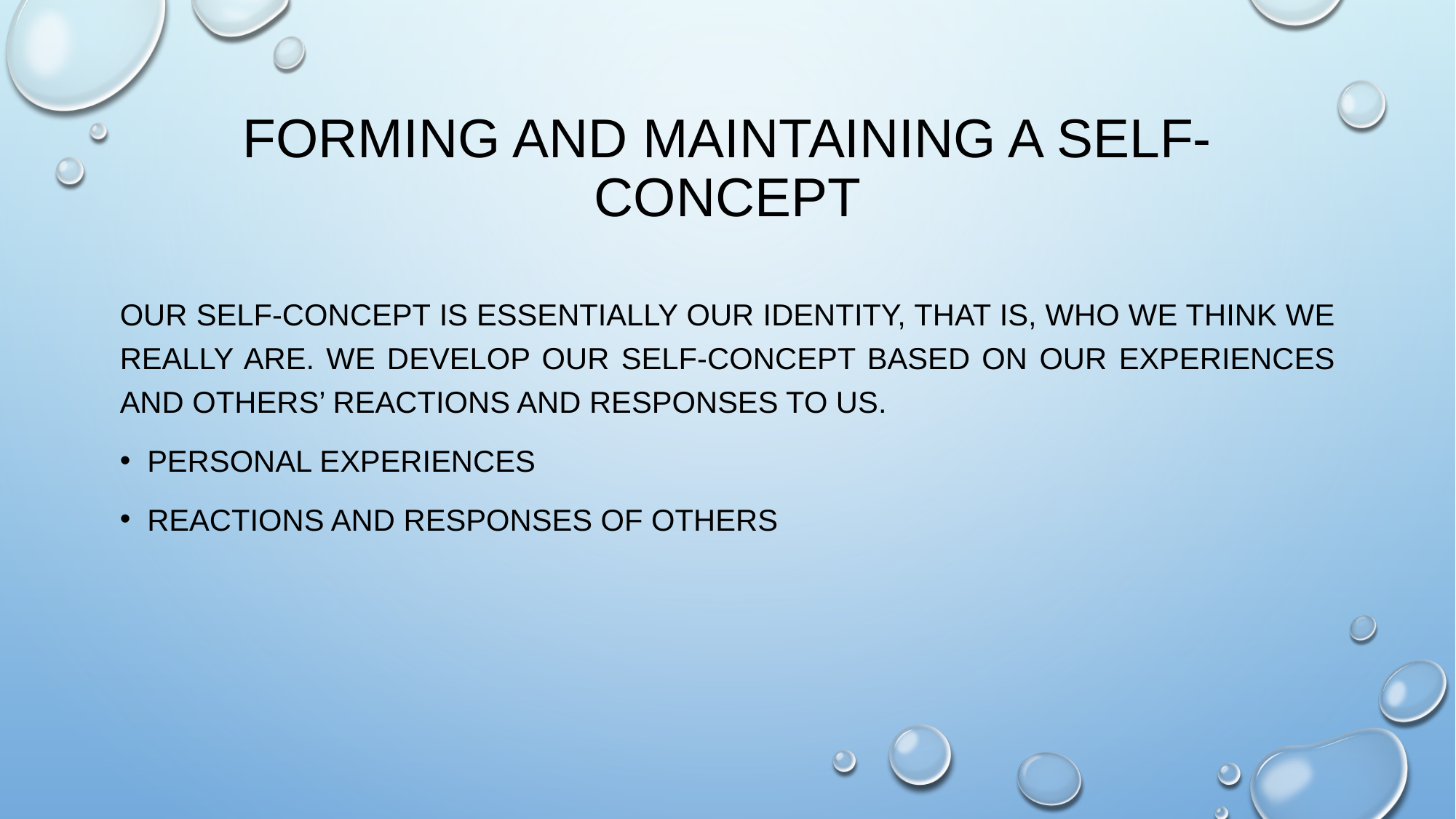

# Forming and Maintaining a Self-Concept
Our self-concept is essentially our identity, that is, who we think we really are. We develop our self-concept based on our experiences and others’ reactions and responses to us.
Personal experiences
Reactions and responses of others